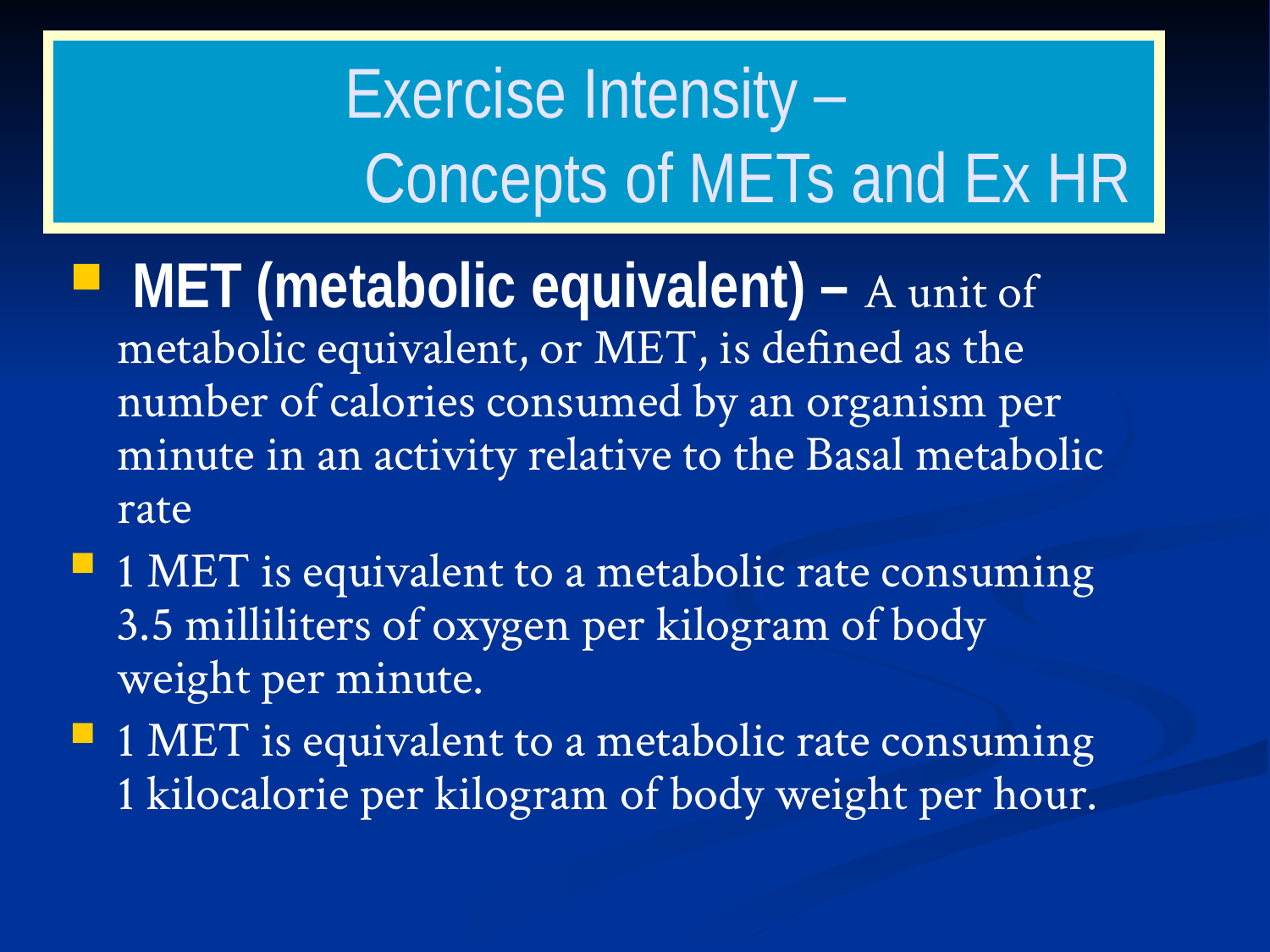

# Exercise Intensity – Concepts of METs and Ex HR
 MET (metabolic equivalent) – A unit of metabolic equivalent, or MET, is defined as the number of calories consumed by an organism per minute in an activity relative to the Basal metabolic rate
1 MET is equivalent to a metabolic rate consuming 3.5 milliliters of oxygen per kilogram of body weight per minute.
1 MET is equivalent to a metabolic rate consuming 1 kilocalorie per kilogram of body weight per hour.